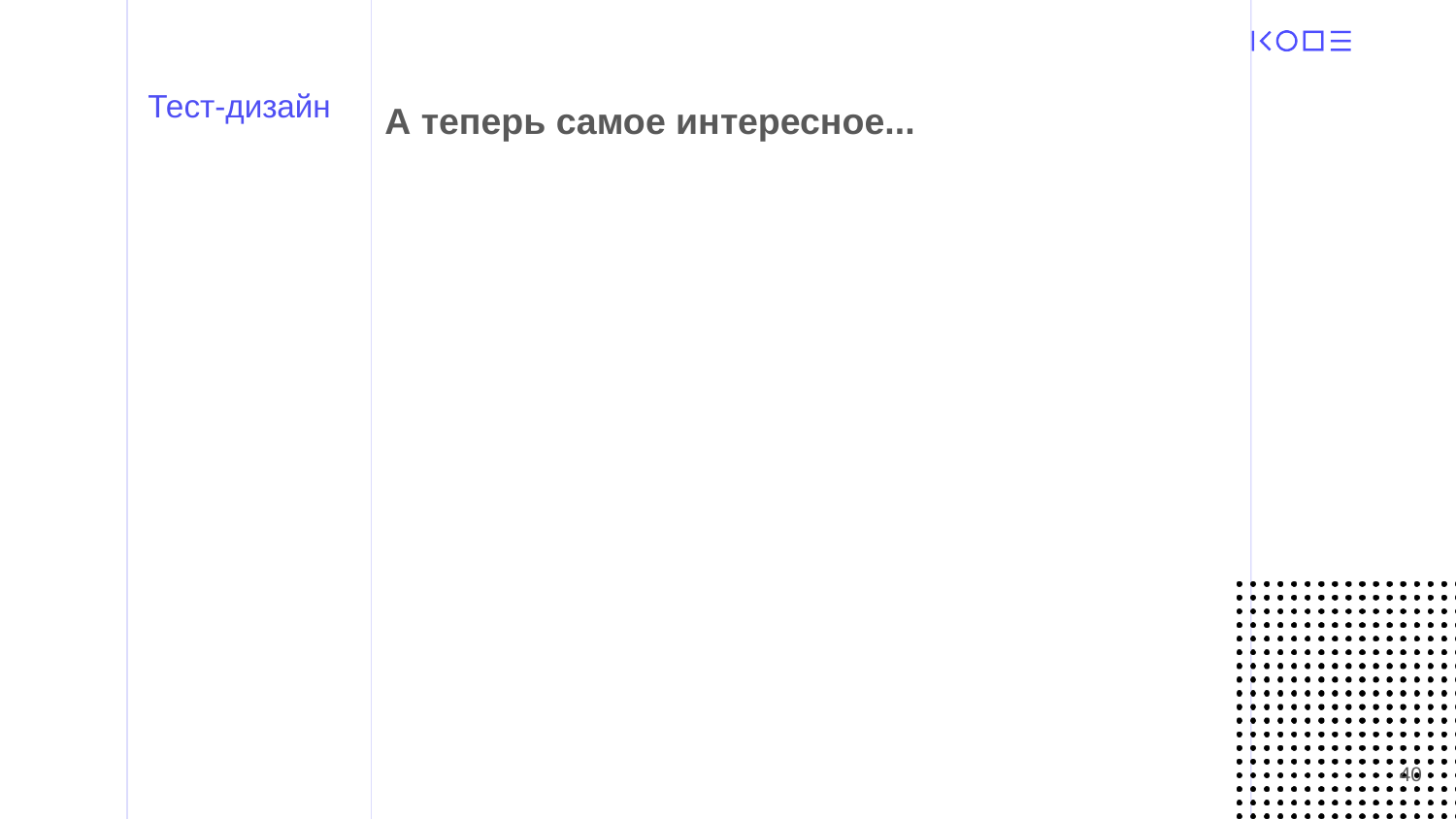

# Тест-дизайн

А теперь самое интересное...

40